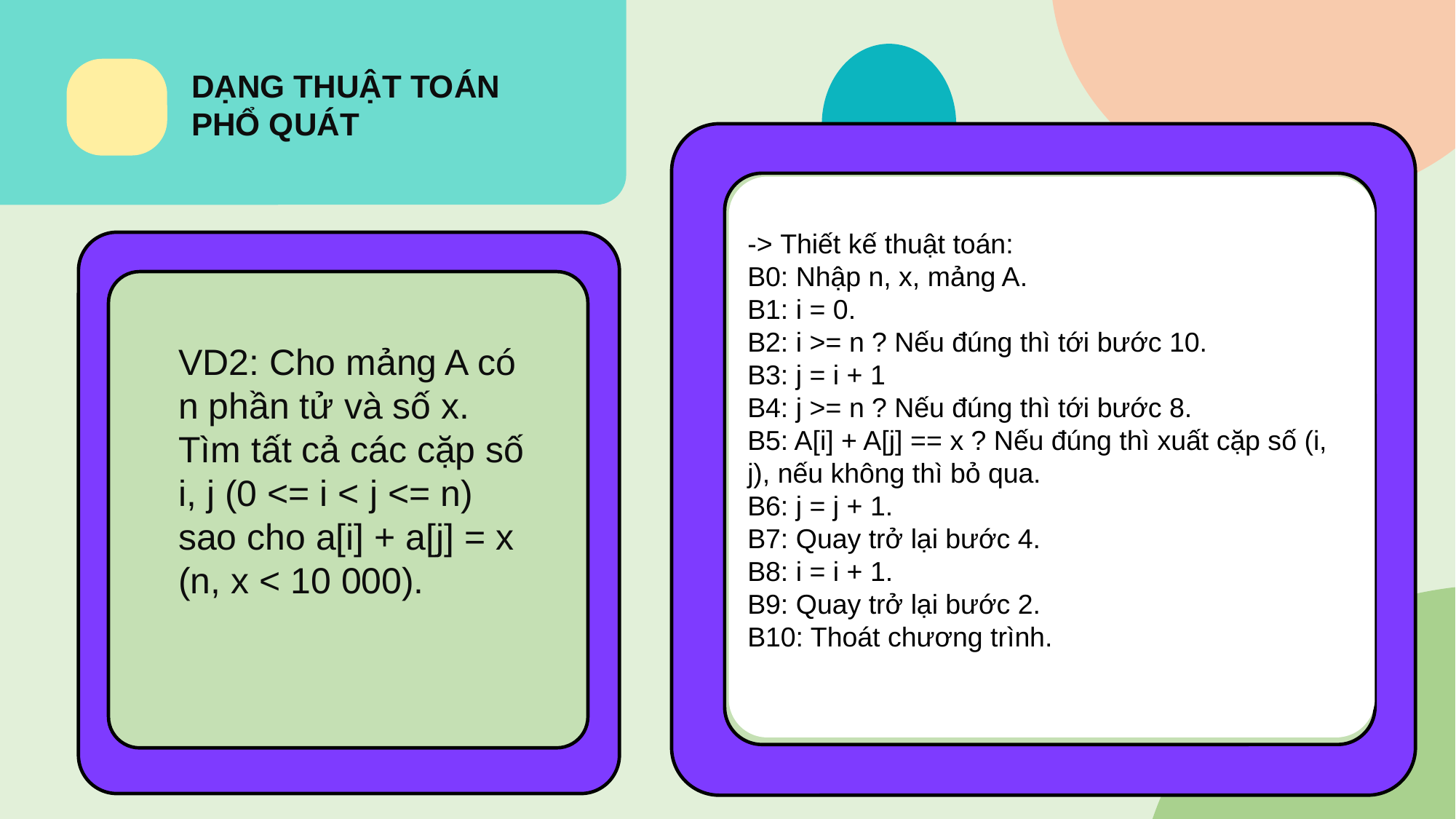

DẠNG THUẬT TOÁN PHỔ QUÁT

COMPLETED SEARCH - BRUTE FORCE LÀ GÌ ?

-> Thiết kế thuật toán:
B0: Nhập n, x, mảng A.
B1: i = 0.
B2: i >= n ? Nếu đúng thì tới bước 10.
B3: j = i + 1
B4: j >= n ? Nếu đúng thì tới bước 8.
B5: A[i] + A[j] == x ? Nếu đúng thì xuất cặp số (i, j), nếu không thì bỏ qua.
B6: j = j + 1.
B7: Quay trở lại bước 4.
B8: i = i + 1.
B9: Quay trở lại bước 2.
B10: Thoát chương trình.

ĐẶC ĐIỂM BÀI TOÁN
VD2: Cho mảng A có n phần tử và số x. Tìm tất cả các cặp số i, j (0 <= i < j <= n) sao cho a[i] + a[j] = x (n, x < 10 000).

ƯU ĐIỂM - NHƯỢC ĐIỂM

BÀI TẬP